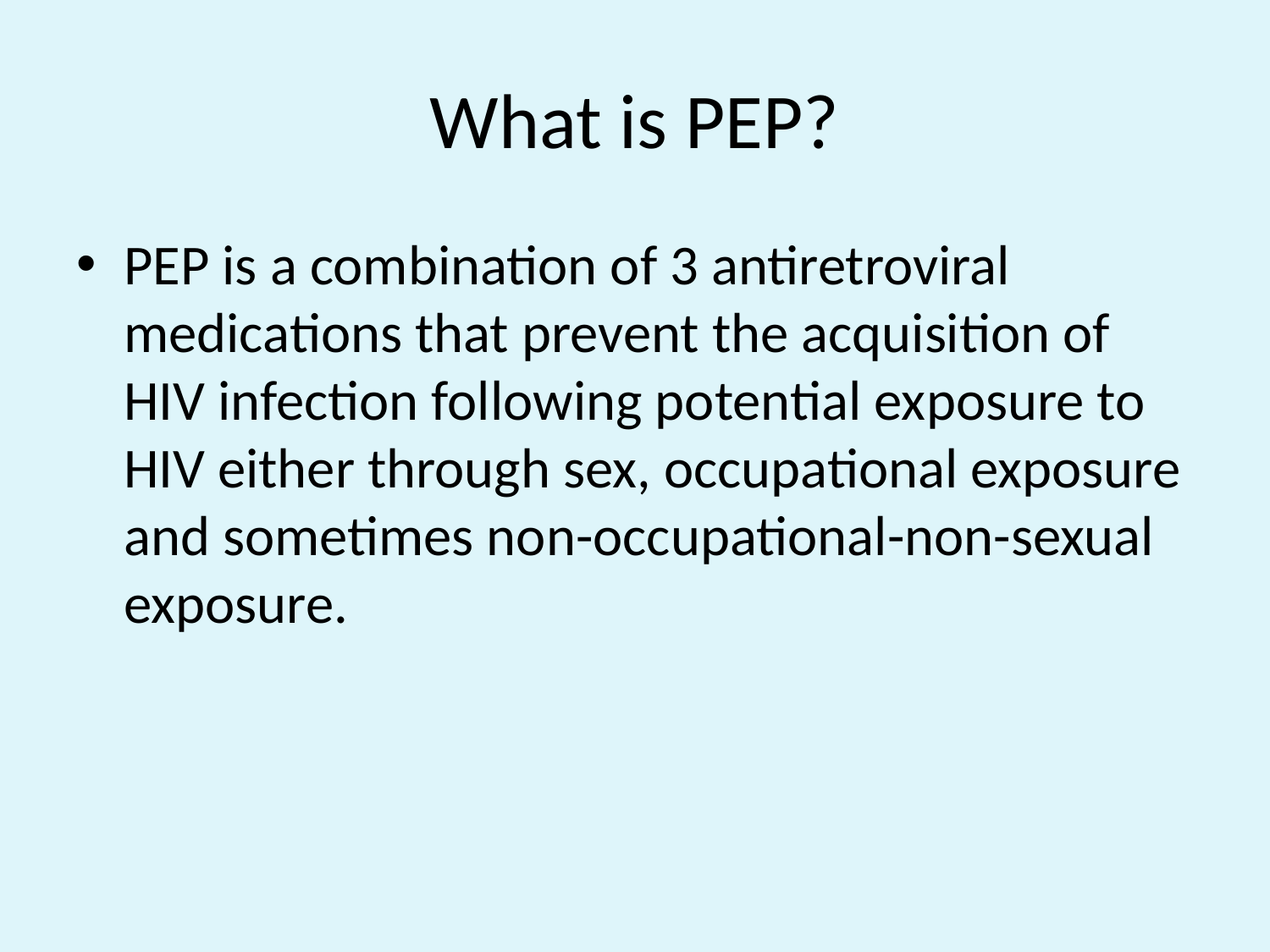

# What is PEP?
PEP is a combination of 3 antiretroviral medications that prevent the acquisition of HIV infection following potential exposure to HIV either through sex, occupational exposure and sometimes non-occupational-non-sexual exposure.